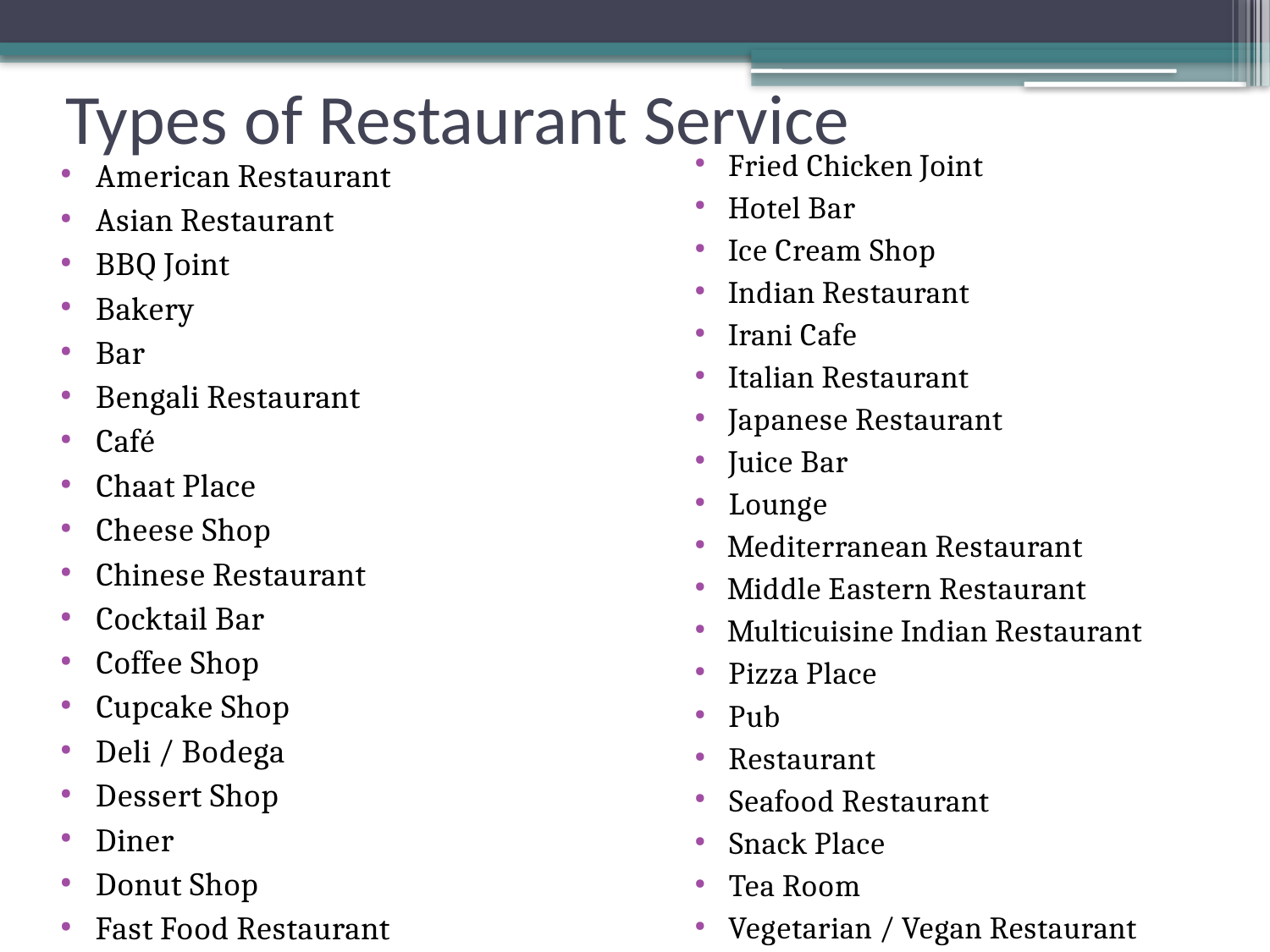

# Types of Restaurant Service
Fried Chicken Joint
Hotel Bar
Ice Cream Shop
Indian Restaurant
Irani Cafe
Italian Restaurant
Japanese Restaurant
Juice Bar
Lounge
Mediterranean Restaurant
Middle Eastern Restaurant
Multicuisine Indian Restaurant
Pizza Place
Pub
Restaurant
Seafood Restaurant
Snack Place
Tea Room
Vegetarian / Vegan Restaurant
American Restaurant
Asian Restaurant
BBQ Joint
Bakery
Bar
Bengali Restaurant
Café
Chaat Place
Cheese Shop
Chinese Restaurant
Cocktail Bar
Coffee Shop
Cupcake Shop
Deli / Bodega
Dessert Shop
Diner
Donut Shop
Fast Food Restaurant
French Restaurant